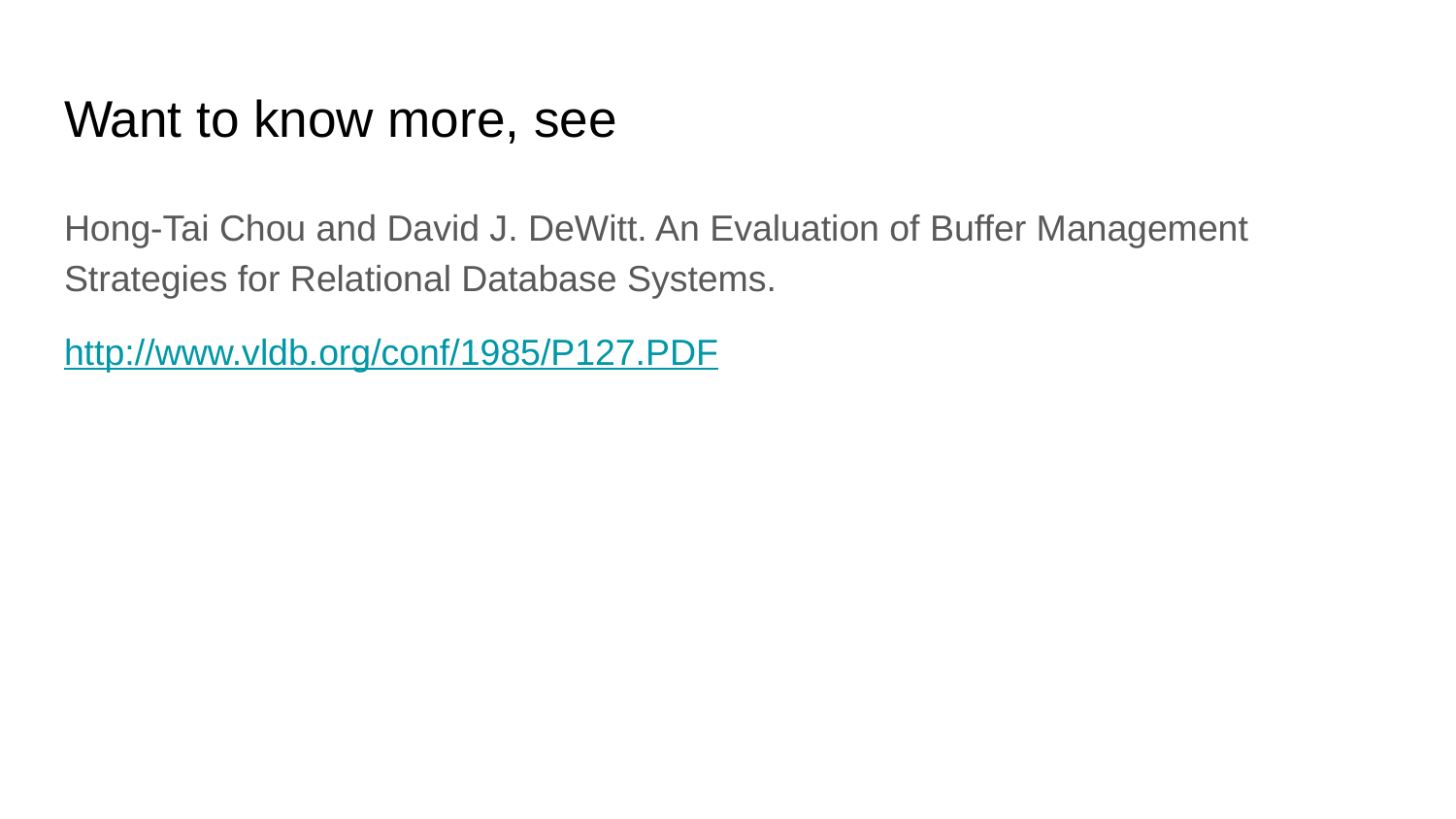

# Want to know more, see
Hong-Tai Chou and David J. DeWitt. An Evaluation of Buffer Management Strategies for Relational Database Systems.
http://www.vldb.org/conf/1985/P127.PDF